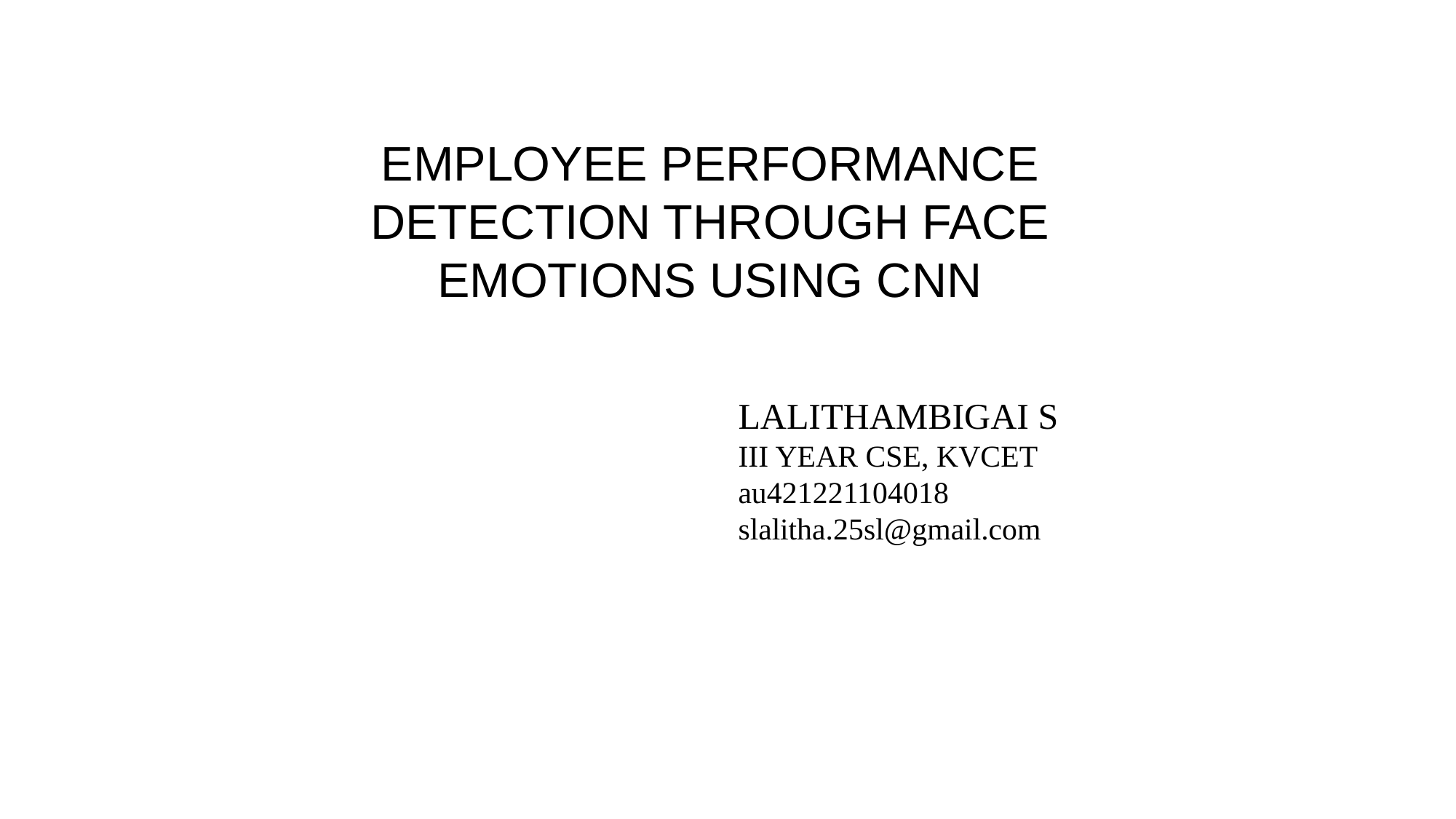

EMPLOYEE PERFORMANCE DETECTION THROUGH FACE EMOTIONS USING CNN
LALITHAMBIGAI S
III YEAR CSE, KVCET
au421221104018
slalitha.25sl@gmail.com